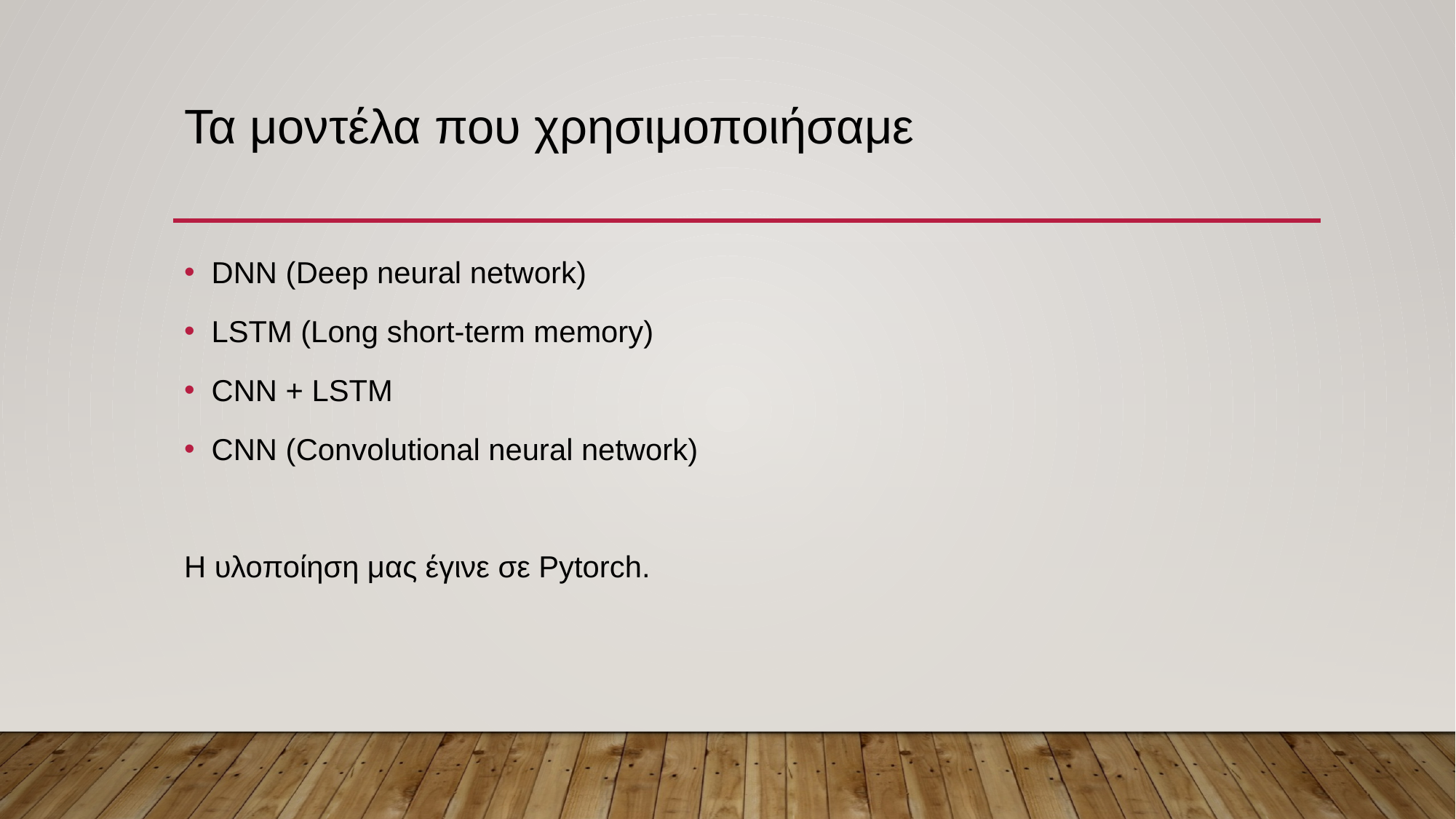

# Τα μοντέλα που χρησιμοποιήσαμε
DNN (Deep neural network)
LSTM (Long short-term memory)
CNN + LSTM
CNN (Convolutional neural network)

Η υλοποίηση μας έγινε σε Pytorch.